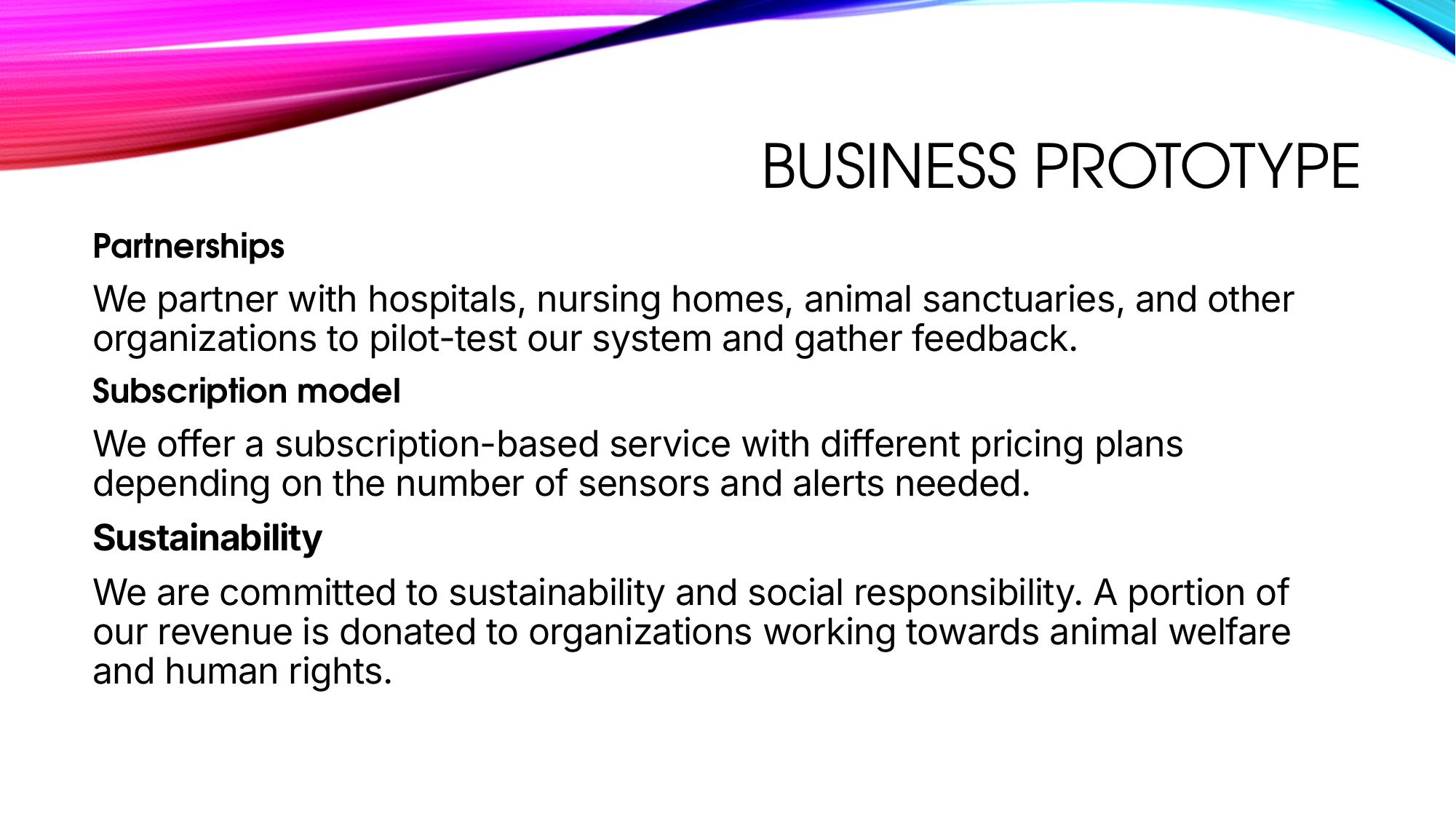

# BUSINESS PROTOTYPE
Partnerships
We partner with hospitals, nursing homes, animal sanctuaries, and other organizations to pilot-test our system and gather feedback.
Subscription model
We offer a subscription-based service with different pricing plans depending on the number of sensors and alerts needed.
Sustainability
We are committed to sustainability and social responsibility. A portion of our revenue is donated to organizations working towards animal welfare and human rights.